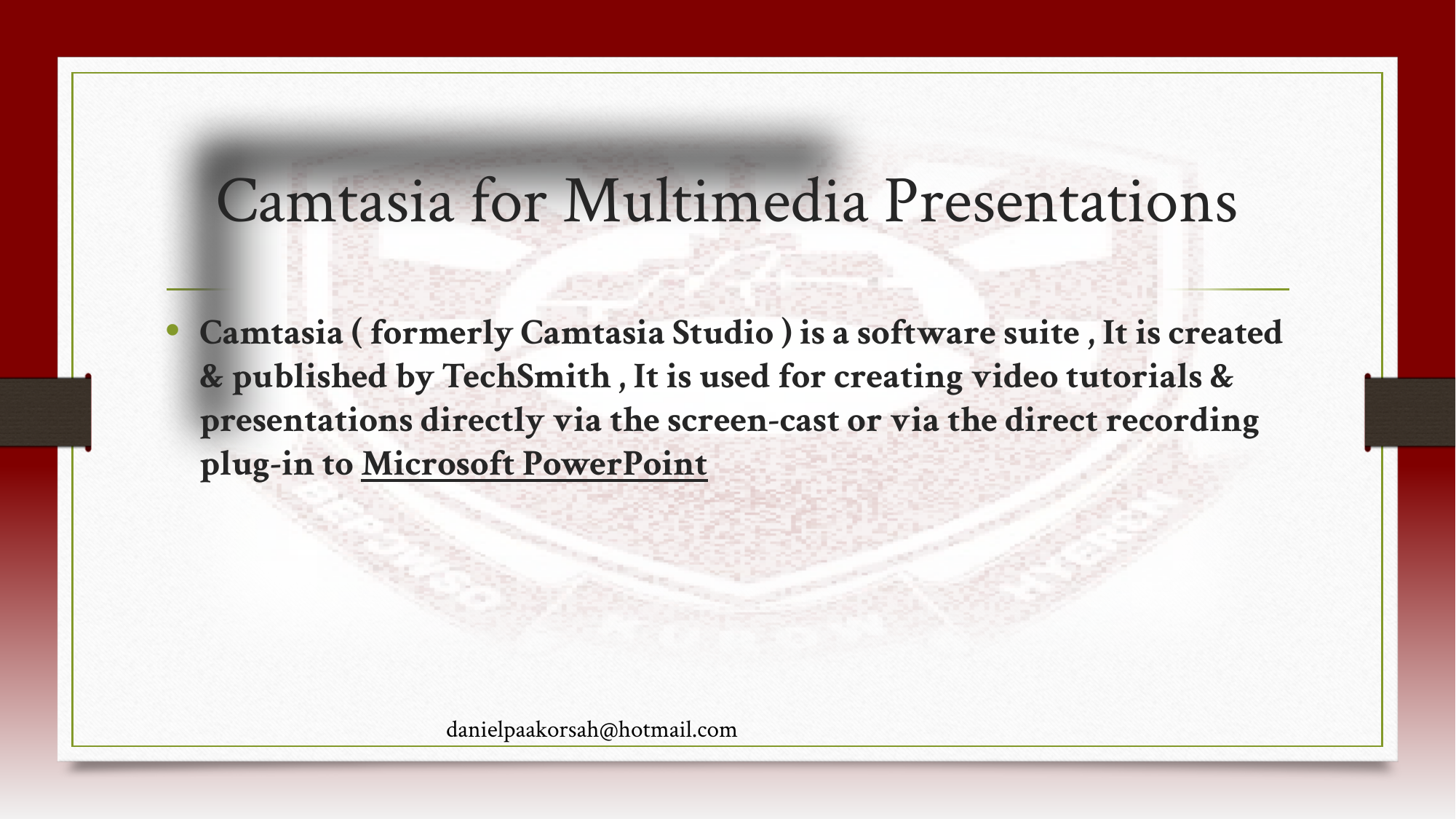

# Camtasia for Multimedia Presentations
Camtasia ( formerly Camtasia Studio ) is a software suite , It is created & published by TechSmith , It is used for creating video tutorials & presentations directly via the screen-cast or via the direct recording plug-in to Microsoft PowerPoint
danielpaakorsah@hotmail.com